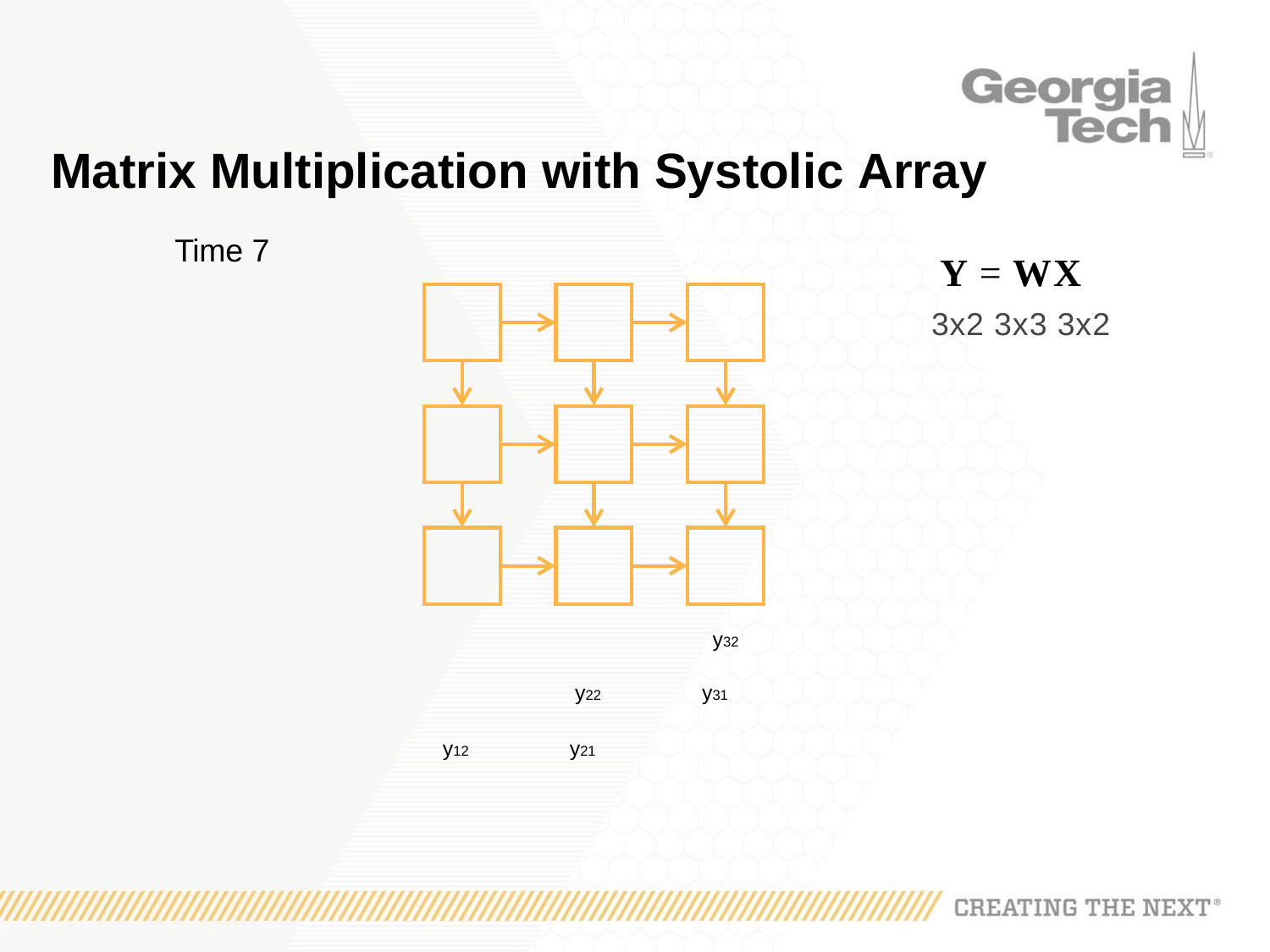

Matrix Multiplication with Systolic Array
Time 7
Y = WX

3x2 3x3 3x2

y32
y22	y31
y12	y21